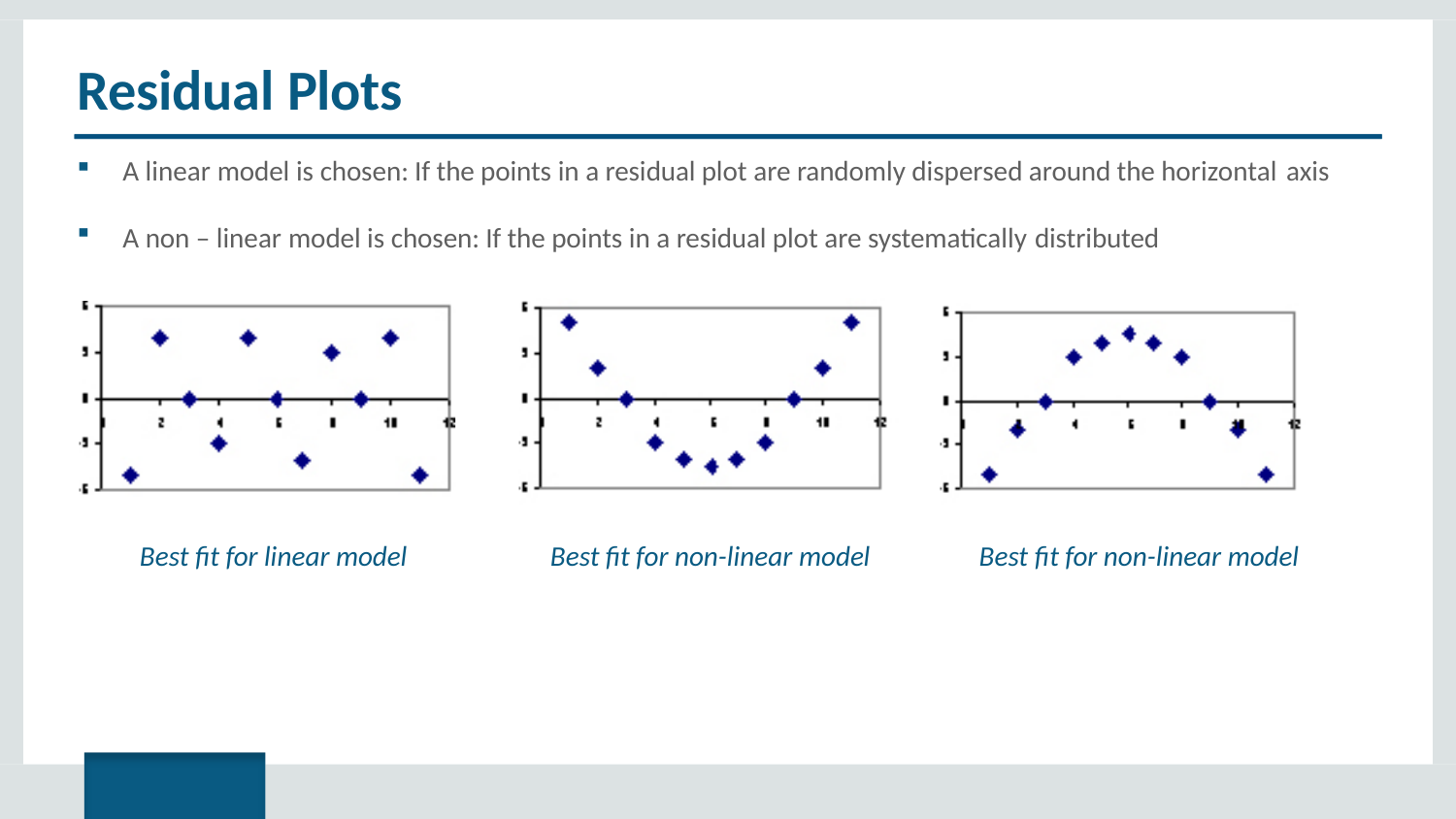

# Residual Plots

A linear model is chosen: If the points in a residual plot are randomly dispersed around the horizontal axis

A non – linear model is chosen: If the points in a residual plot are systematically distributed

Best fit for linear model
Best fit for non-linear model
Best fit for non-linear model